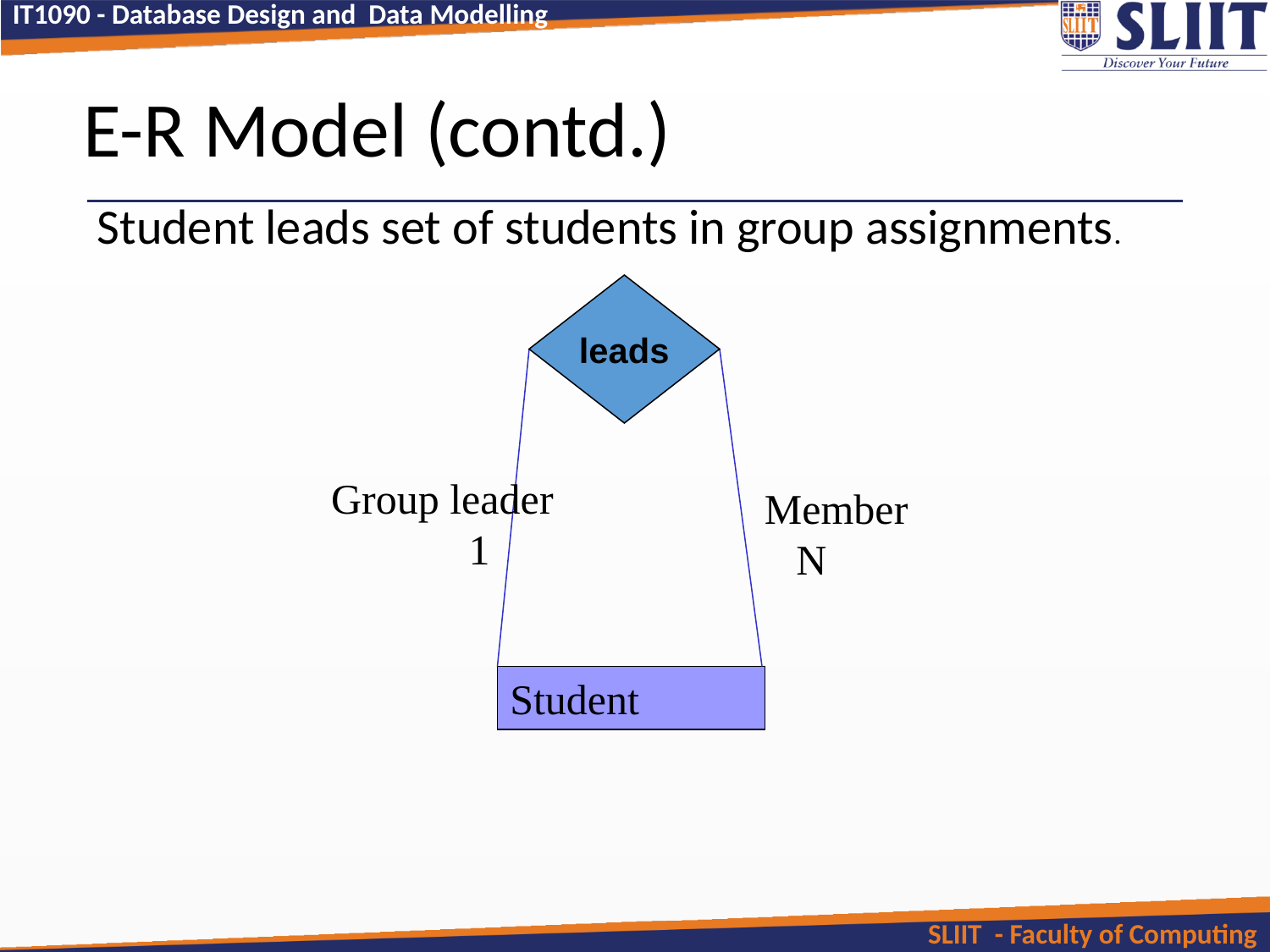

# E-R Model (contd.)
Student leads set of students in group assignments.
leads

Group leader
             1
Member
   N
Student